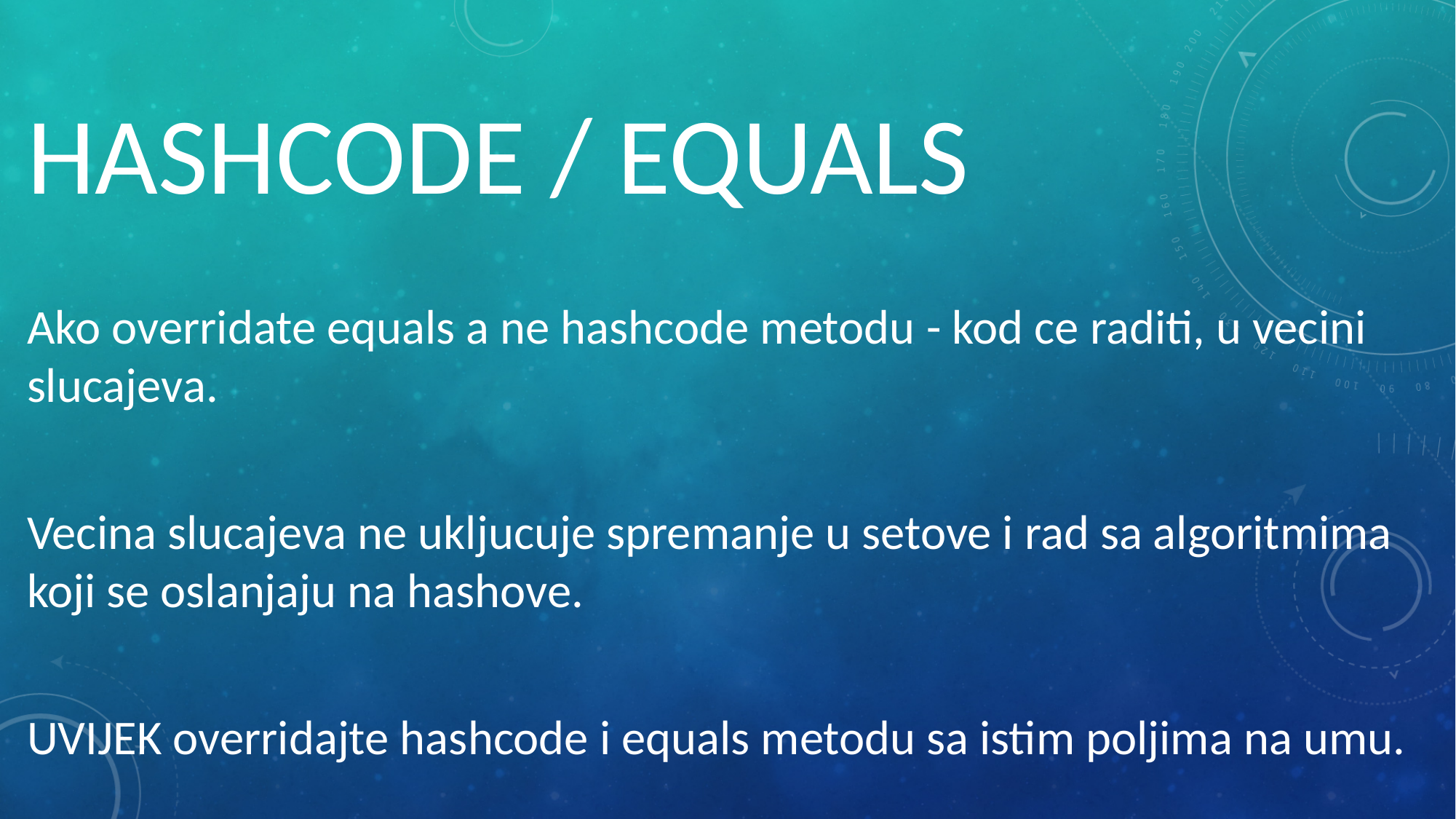

# HASHCODE / EQUALS
Ako overridate equals a ne hashcode metodu - kod ce raditi, u vecini slucajeva.

Vecina slucajeva ne ukljucuje spremanje u setove i rad sa algoritmima koji se oslanjaju na hashove.

UVIJEK overridajte hashcode i equals metodu sa istim poljima na umu.